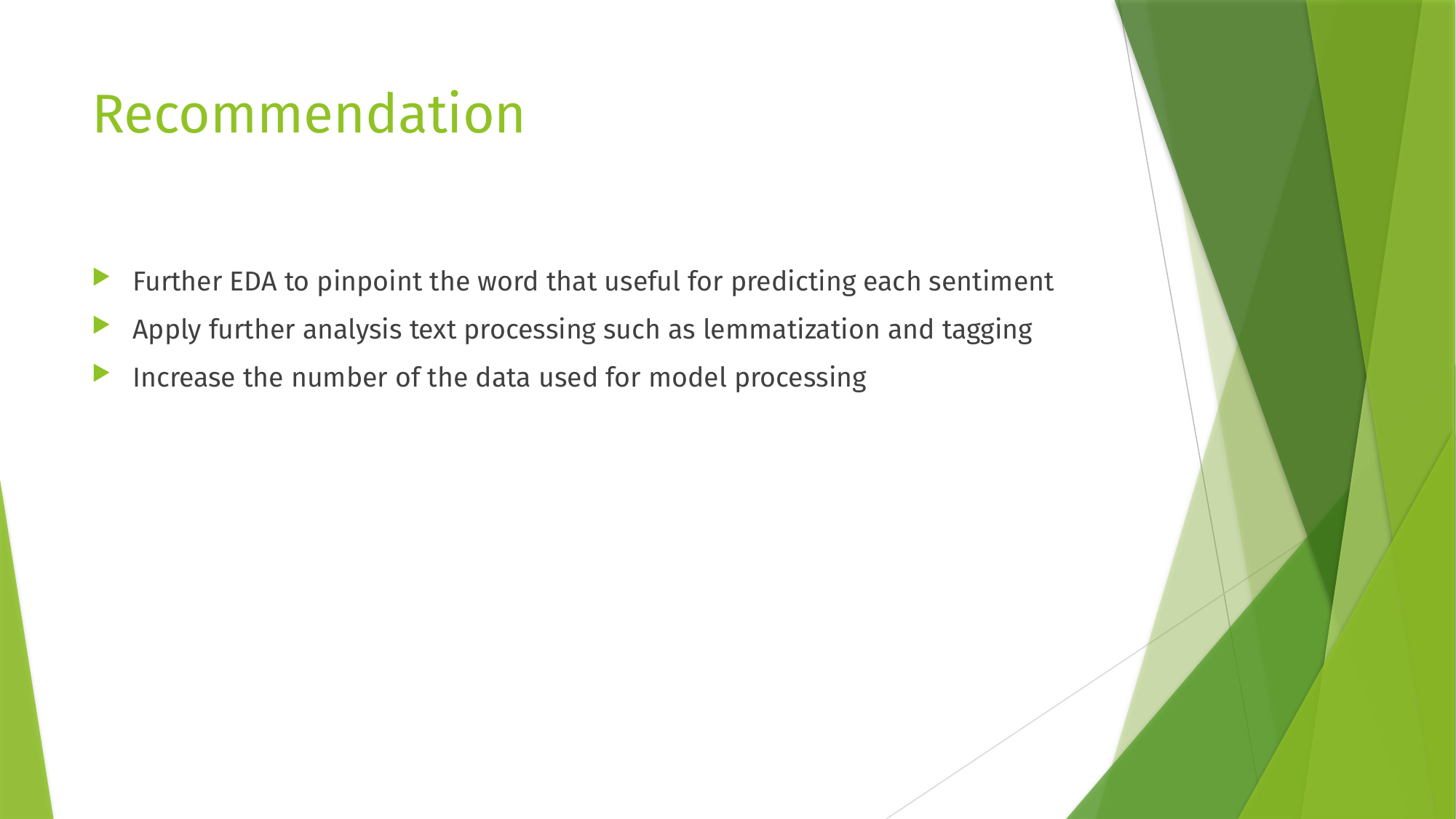

# Recommendation
Further EDA to pinpoint the word that useful for predicting each sentiment
Apply further analysis text processing such as lemmatization and tagging
Increase the number of the data used for model processing